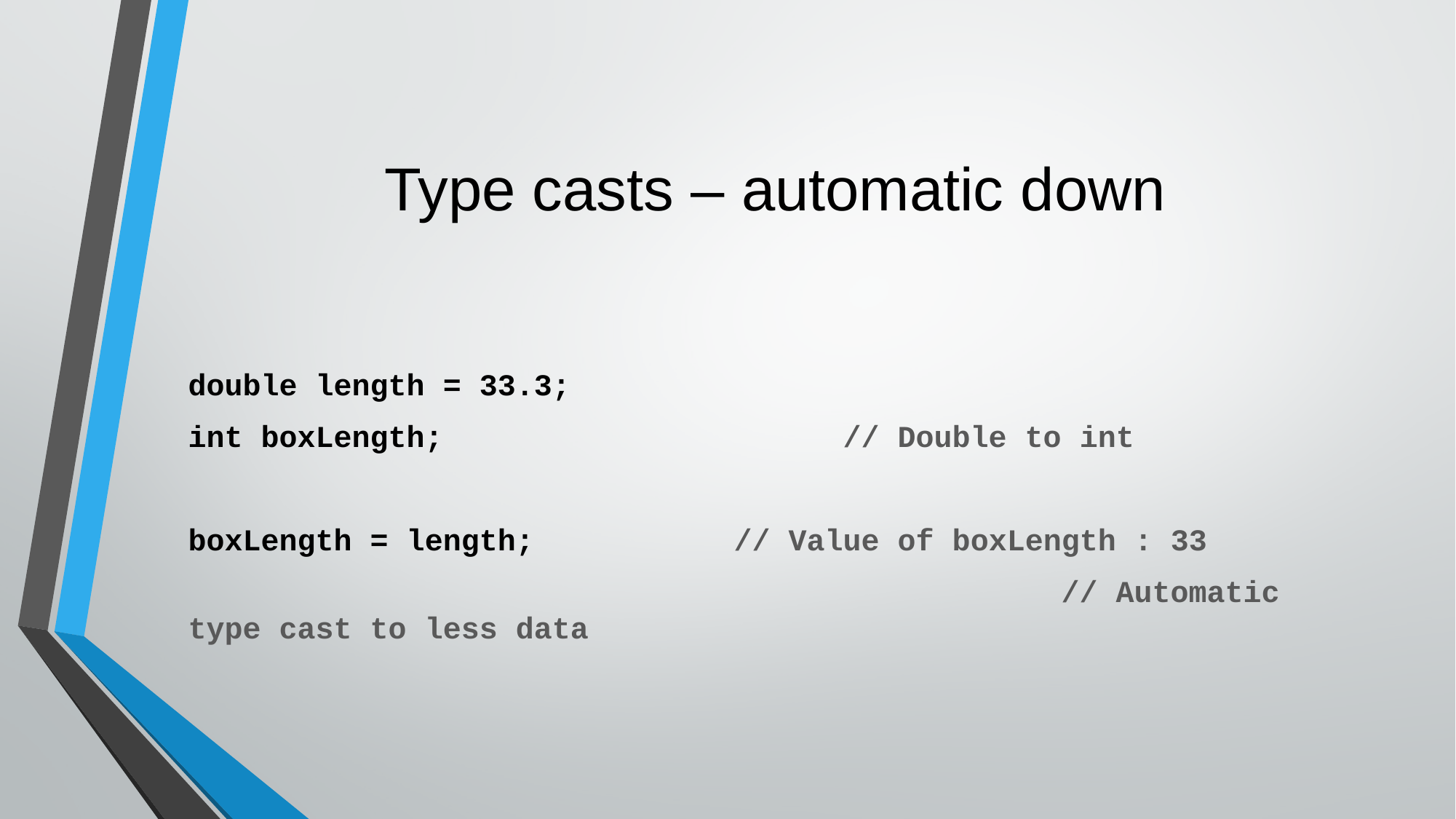

# Type casts – automatic down
double length = 33.3;
int boxLength;				// Double to int

boxLength = length;		// Value of boxLength : 33
								// Automatic type cast to less data